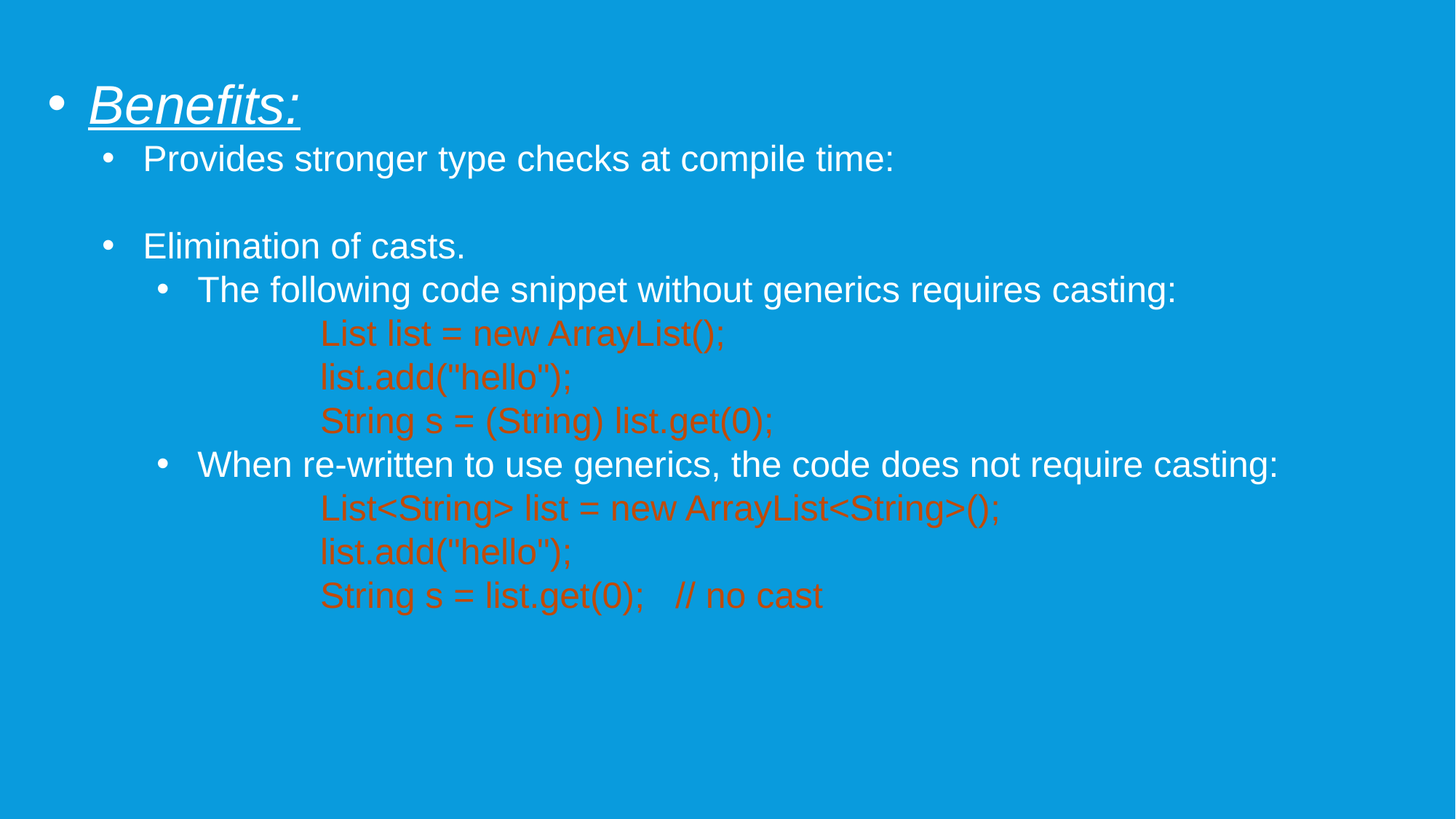

# exceptions
Benefits:
Provides stronger type checks at compile time:

Elimination of casts.
The following code snippet without generics requires casting:
	List list = new ArrayList();
	list.add("hello");
	String s = (String) list.get(0);
When re-written to use generics, the code does not require casting:
	List<String> list = new ArrayList<String>();
	list.add("hello");
	String s = list.get(0);   // no cast